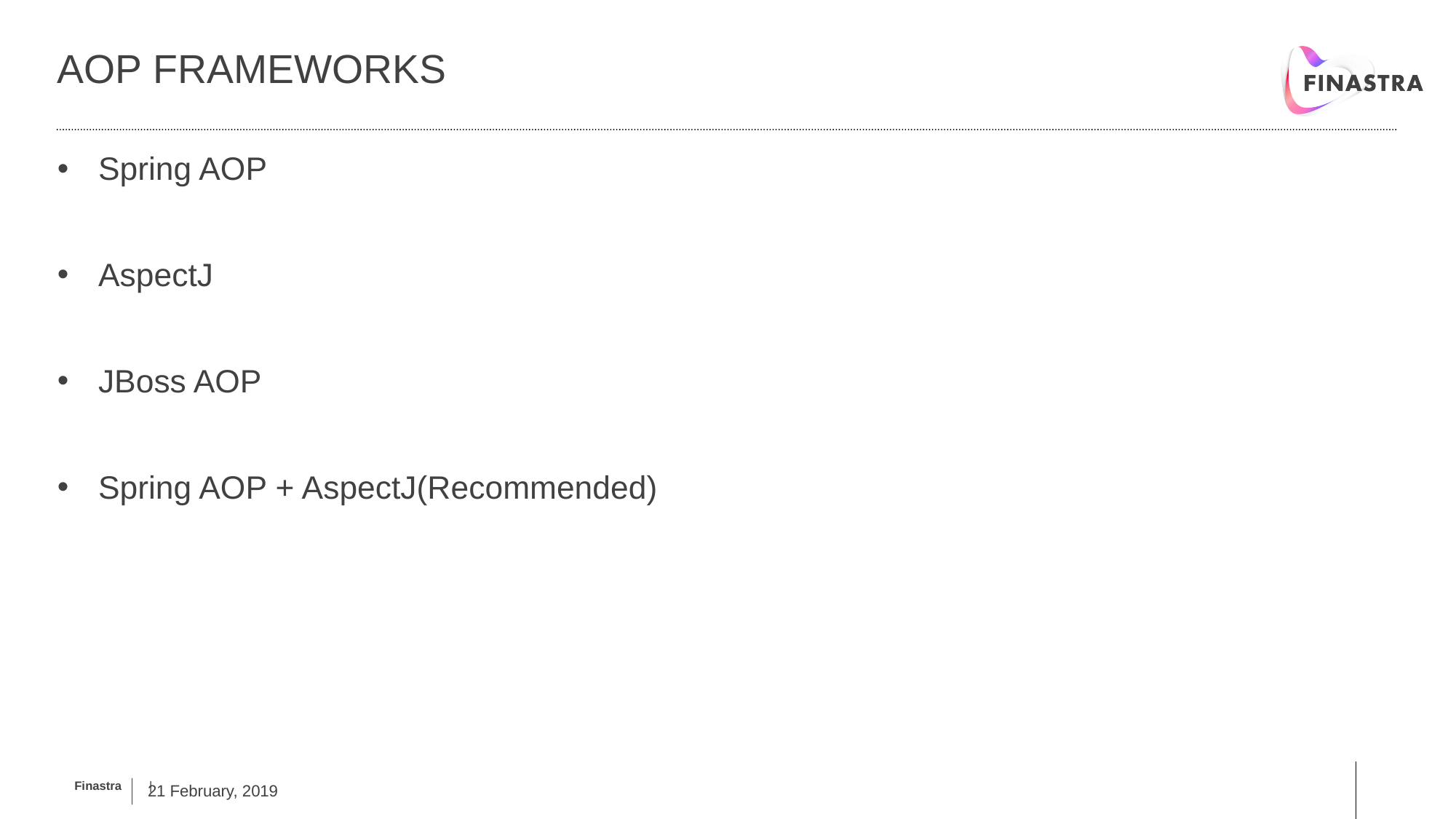

# Aop frameworks
Spring AOP

AspectJ

JBoss AOP

Spring AOP + AspectJ(Recommended)
21 February, 2019